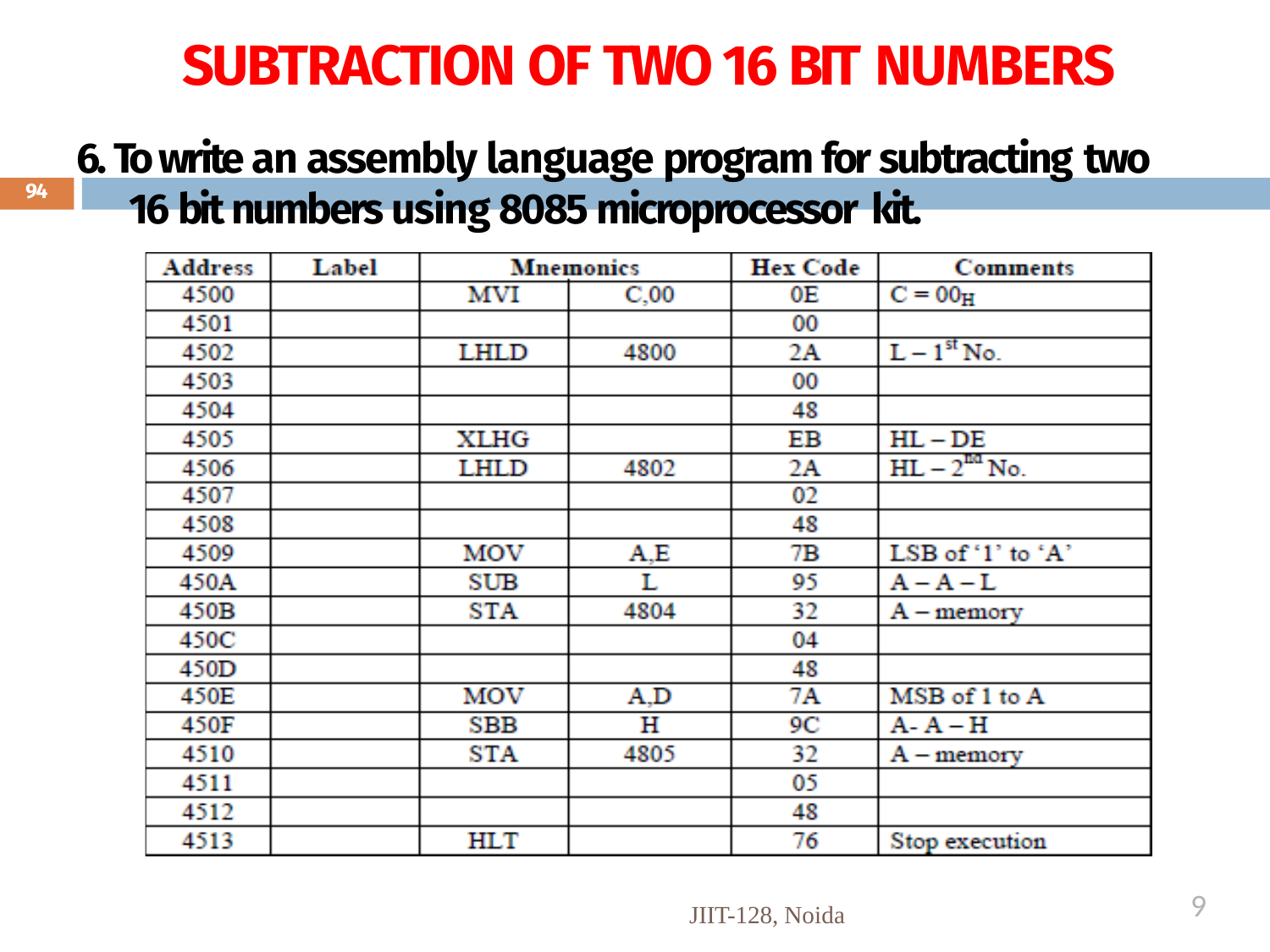

# SUBTRACTION OF TWO 16 BIT NUMBERS
6. To write an assembly language program for subtracting two
94
16 bit numbers using 8085 microprocessor kit.

9
JIIT-128, Noida